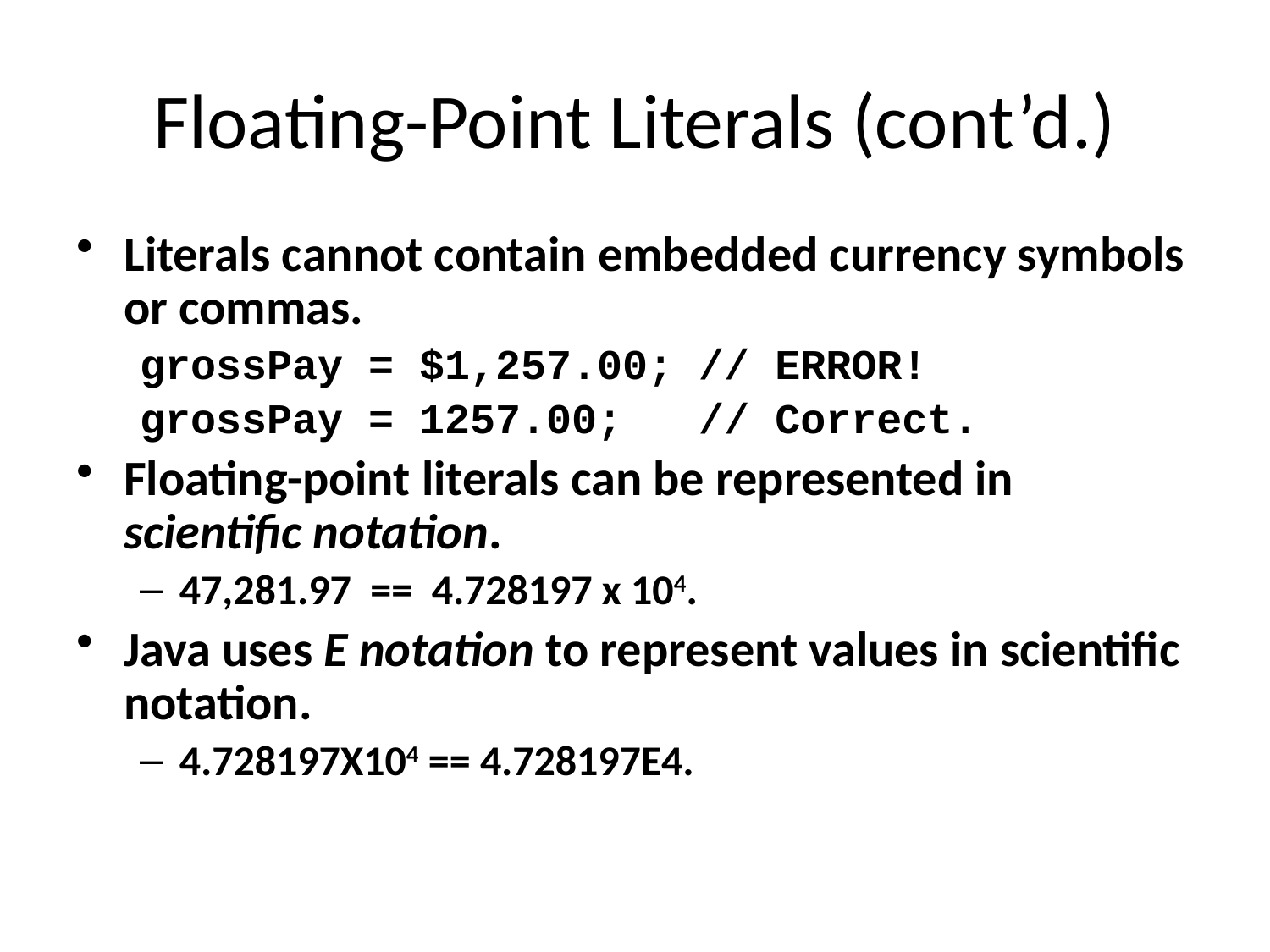

# Floating-Point Literals (cont’d.)
Literals cannot contain embedded currency symbols or commas.
grossPay = $1,257.00; // ERROR!
grossPay = 1257.00;   // Correct.
Floating-point literals can be represented in scientific notation.
47,281.97  ==  4.728197 x 104.
Java uses E notation to represent values in scientific notation.
4.728197X104 == 4.728197E4.